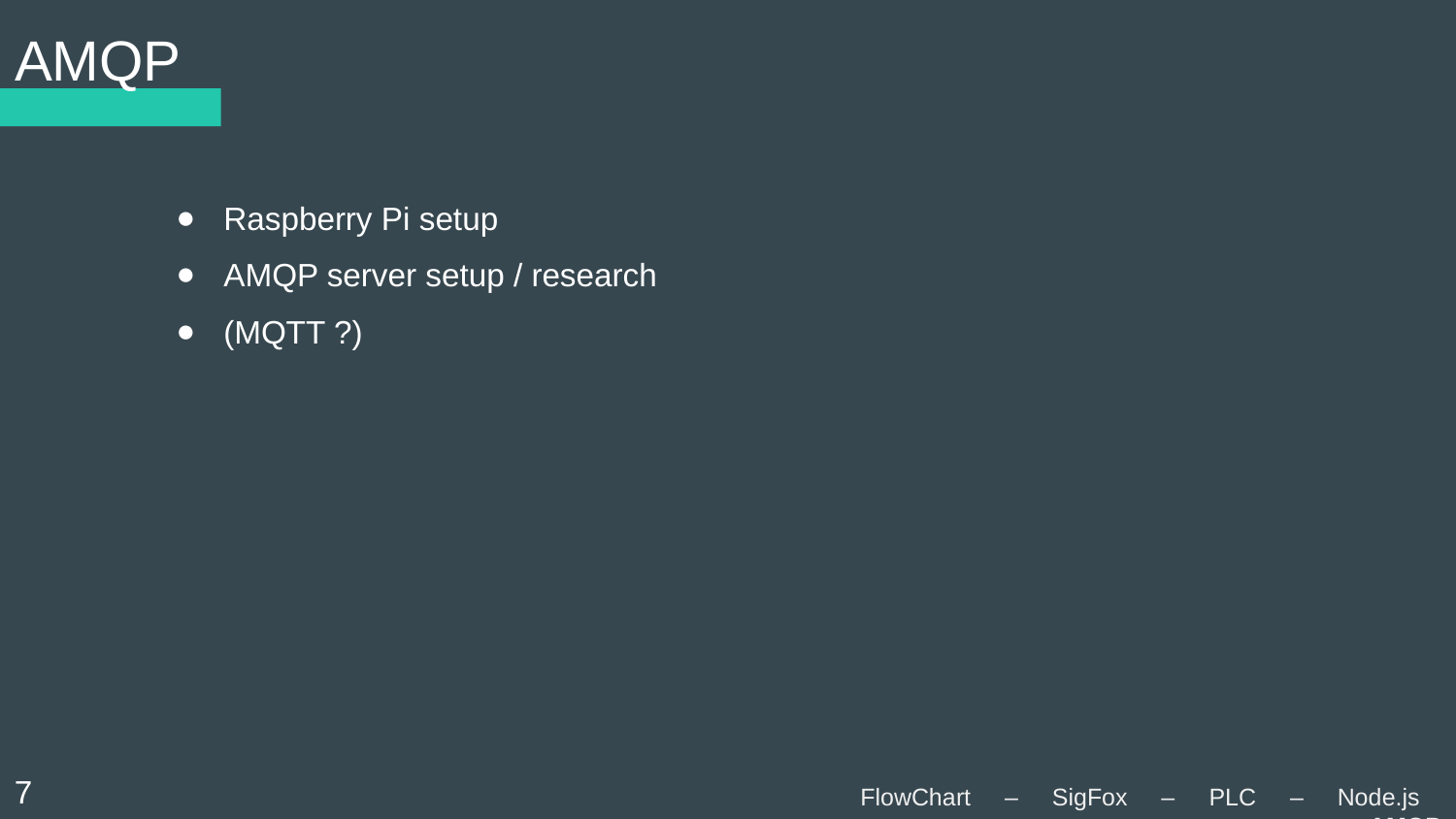

# AMQP
Raspberry Pi setup
AMQP server setup / research
(MQTT ?)
7
FlowChart     –     SigFox     –     PLC     –     Node.js     -     AMQP